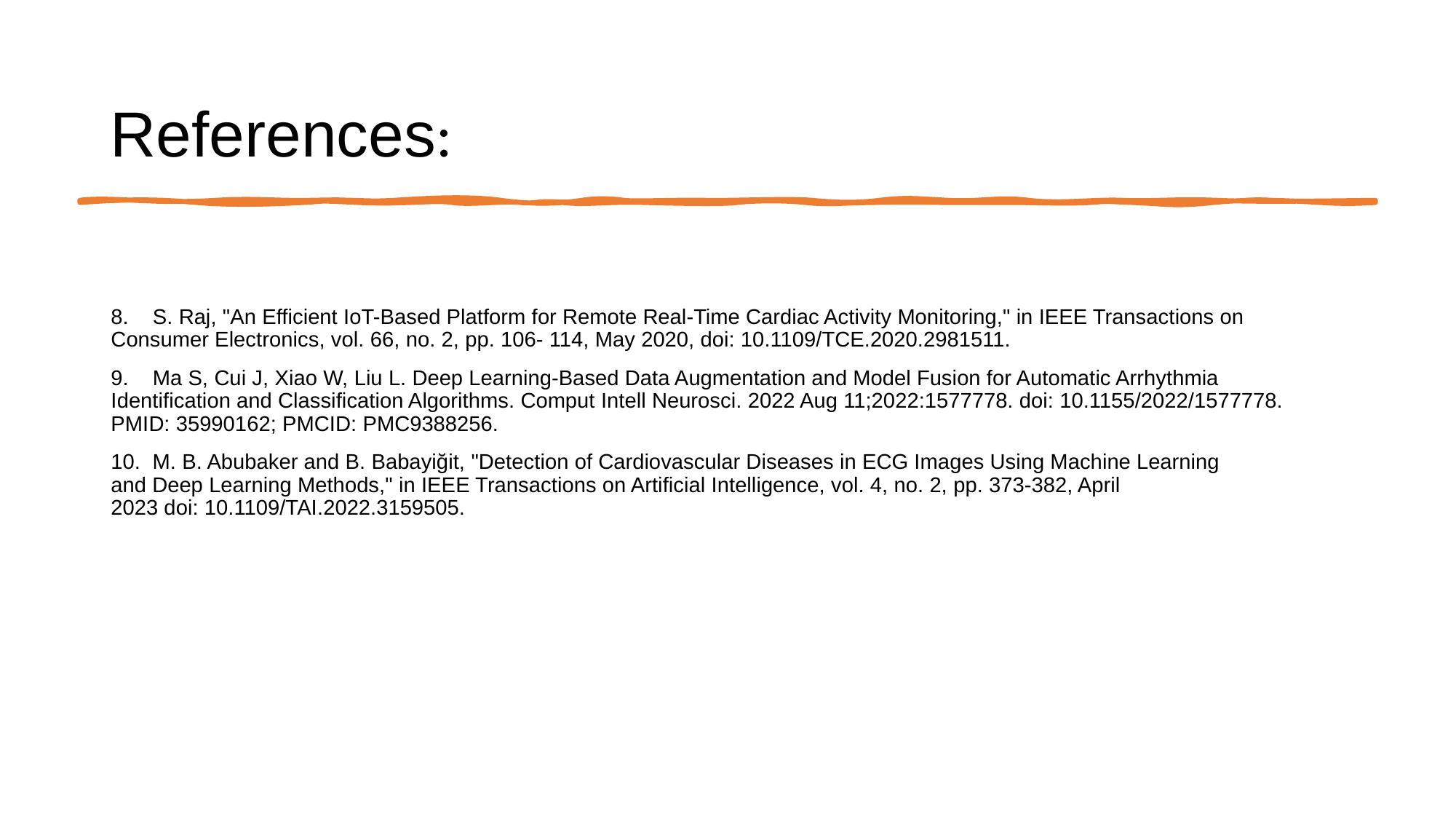

References:

8.    S. Raj, "An Efficient IoT-Based Platform for Remote Real-Time Cardiac Activity Monitoring," in IEEE Transactions on Consumer Electronics, vol. 66, no. 2, pp. 106- 114, May 2020, doi: 10.1109/TCE.2020.2981511.
9.    Ma S, Cui J, Xiao W, Liu L. Deep Learning-Based Data Augmentation and Model Fusion for Automatic Arrhythmia Identification and Classification Algorithms. Comput Intell Neurosci. 2022 Aug 11;2022:1577778. doi: 10.1155/2022/1577778. PMID: 35990162; PMCID: PMC9388256.
10.  M. B. Abubaker and B. Babayiğit, "Detection of Cardiovascular Diseases in ECG Images Using Machine Learning and Deep Learning Methods," in IEEE Transactions on Artificial Intelligence, vol. 4, no. 2, pp. 373-382, April  2023 doi: 10.1109/TAI.2022.3159505.